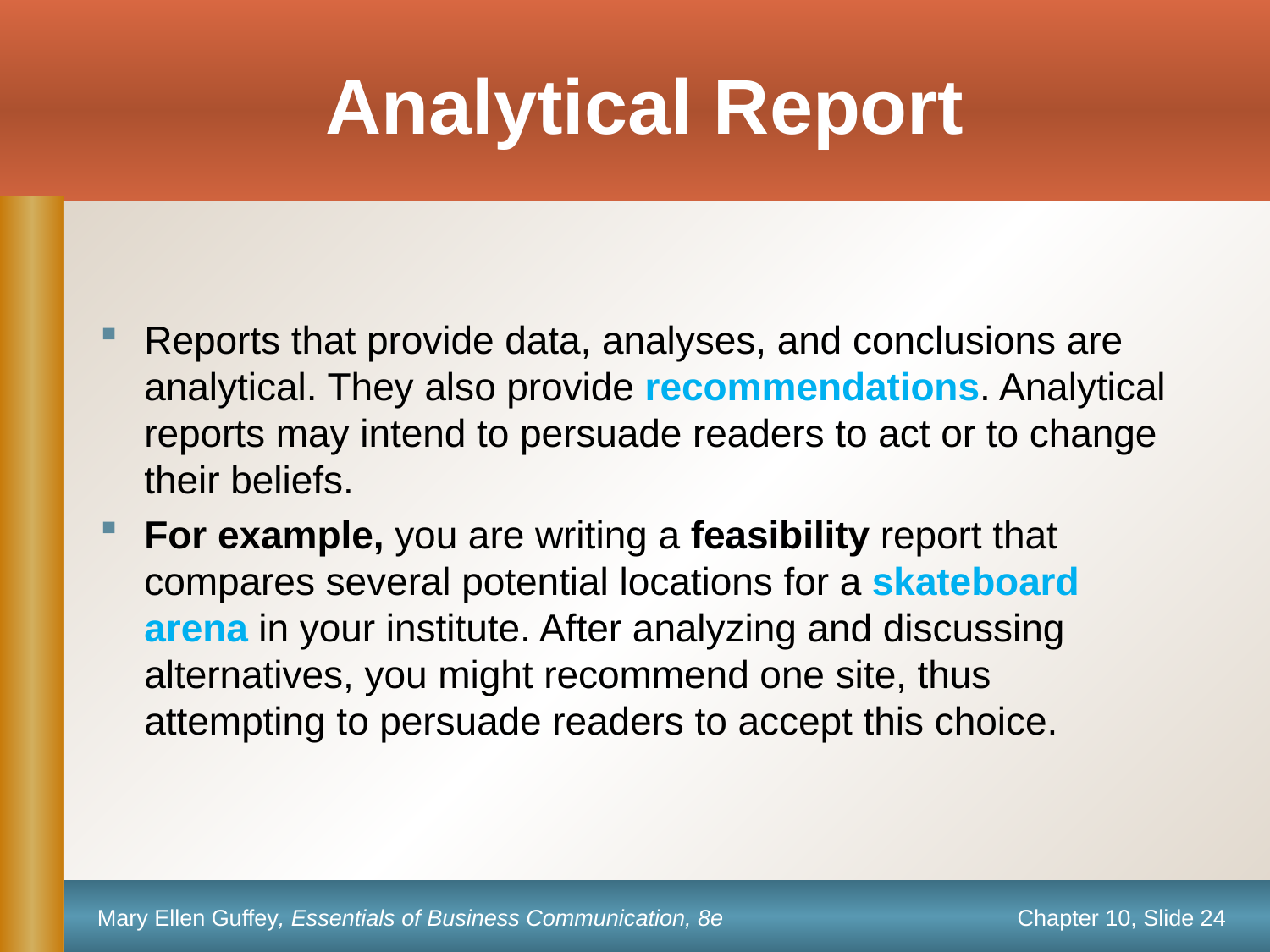

# Analytical Report
Reports that provide data, analyses, and conclusions are analytical. They also provide recommendations. Analytical reports may intend to persuade readers to act or to change their beliefs.
For example, you are writing a feasibility report that compares several potential locations for a skateboard arena in your institute. After analyzing and discussing alternatives, you might recommend one site, thus attempting to persuade readers to accept this choice.